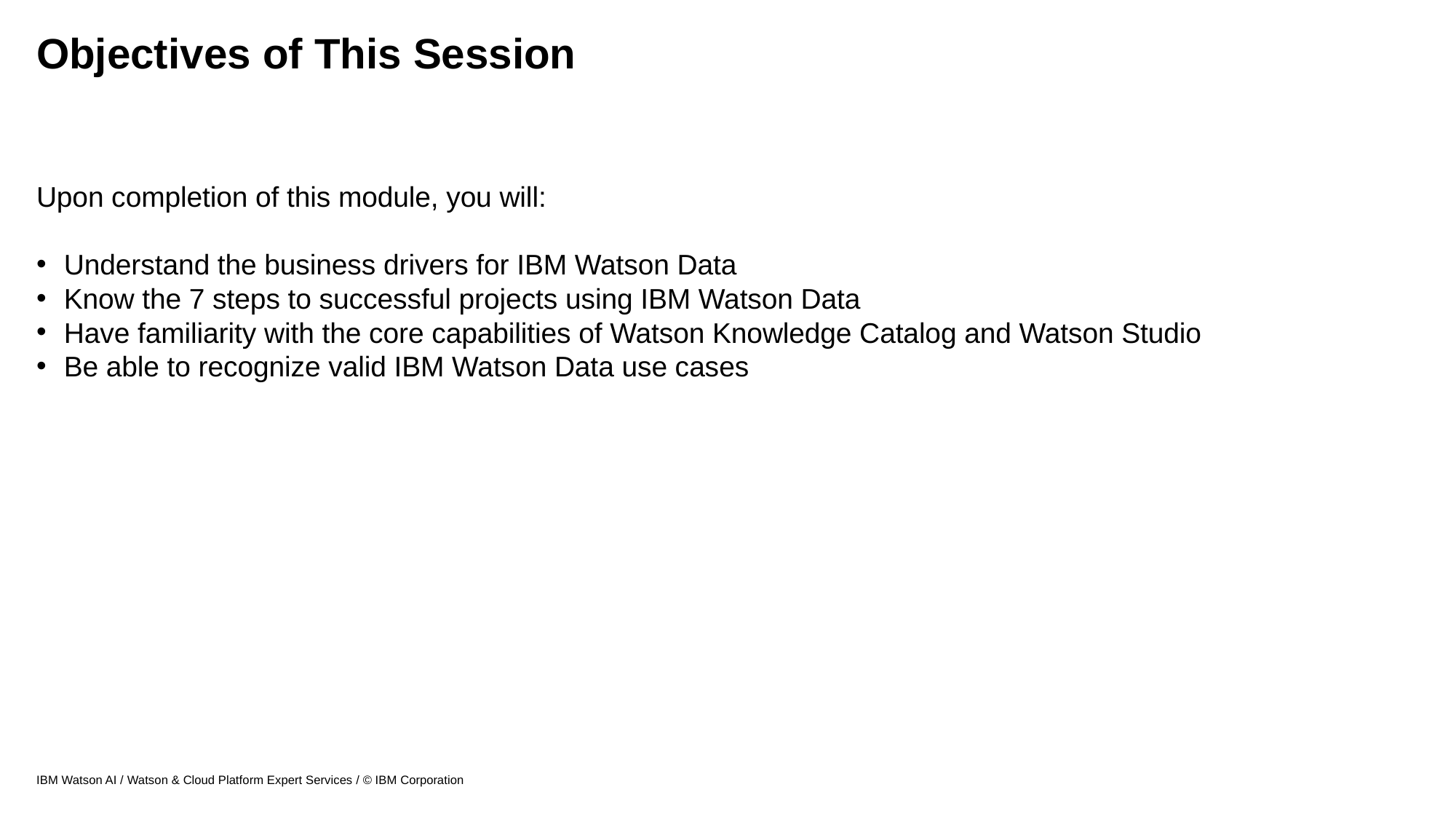

# Objectives of This Session
Upon completion of this module, you will:

Understand the business drivers for IBM Watson Data
Know the 7 steps to successful projects using IBM Watson Data
Have familiarity with the core capabilities of Watson Knowledge Catalog and Watson Studio
Be able to recognize valid IBM Watson Data use cases

2
IBM Watson AI / Watson & Cloud Platform Expert Services / © IBM Corporation